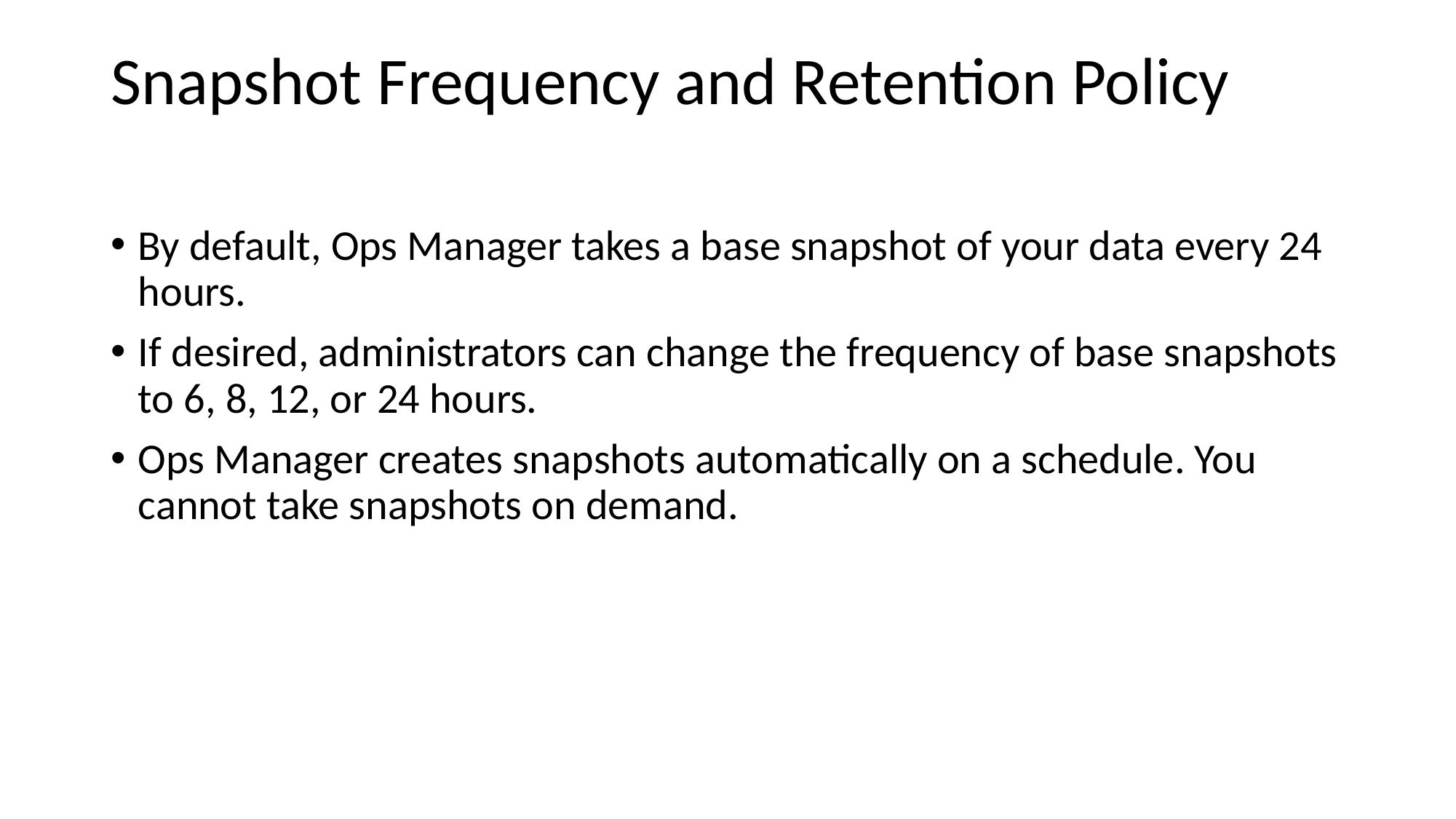

# Snapshot Frequency and Retention Policy
By default, Ops Manager takes a base snapshot of your data every 24 hours.
If desired, administrators can change the frequency of base snapshots to 6, 8, 12, or 24 hours.
Ops Manager creates snapshots automatically on a schedule. You cannot take snapshots on demand.